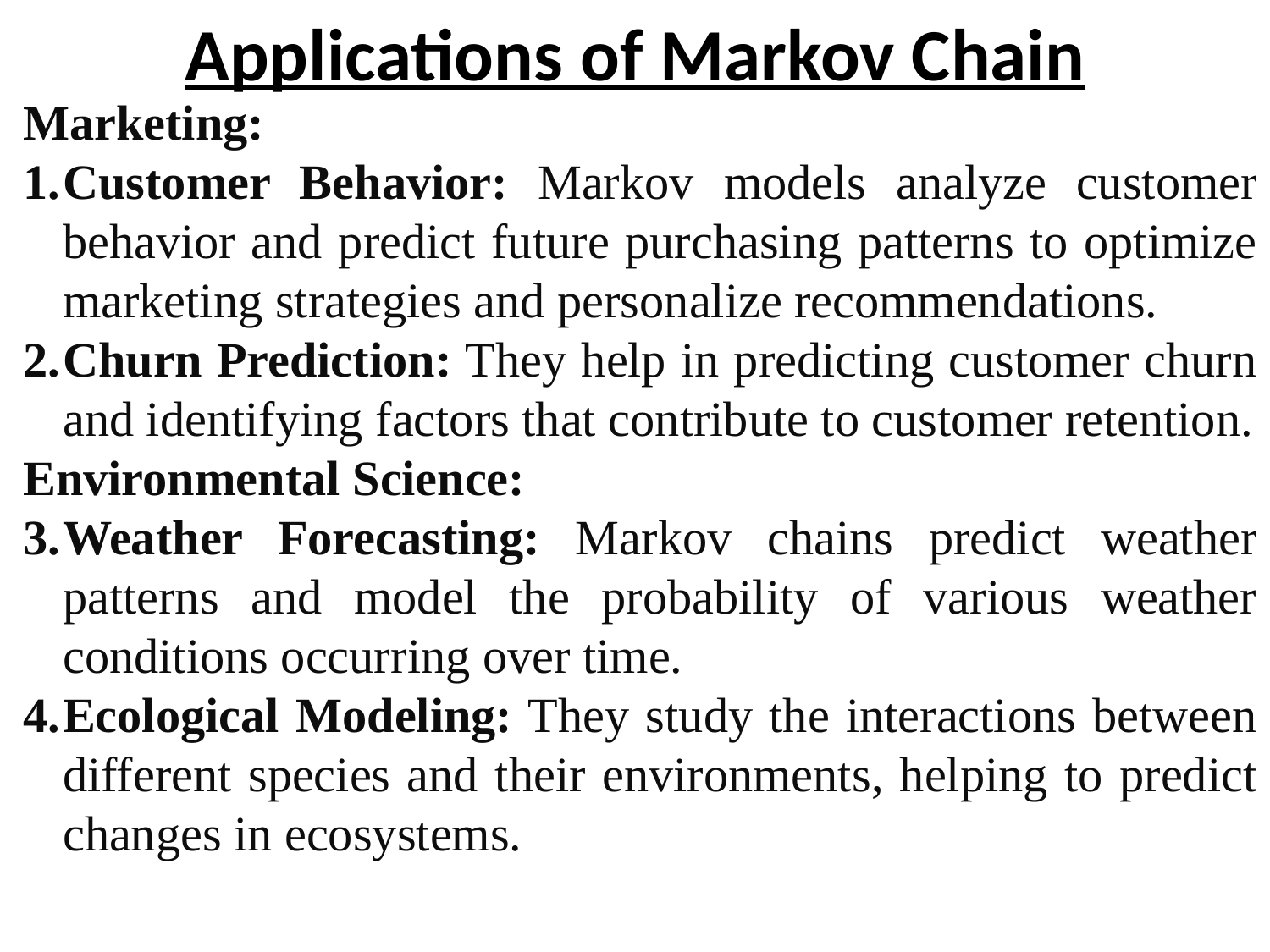

# Applications of Markov Chain
Marketing:
Customer Behavior: Markov models analyze customer behavior and predict future purchasing patterns to optimize marketing strategies and personalize recommendations.
Churn Prediction: They help in predicting customer churn and identifying factors that contribute to customer retention.
Environmental Science:
Weather Forecasting: Markov chains predict weather patterns and model the probability of various weather conditions occurring over time.
Ecological Modeling: They study the interactions between different species and their environments, helping to predict changes in ecosystems.